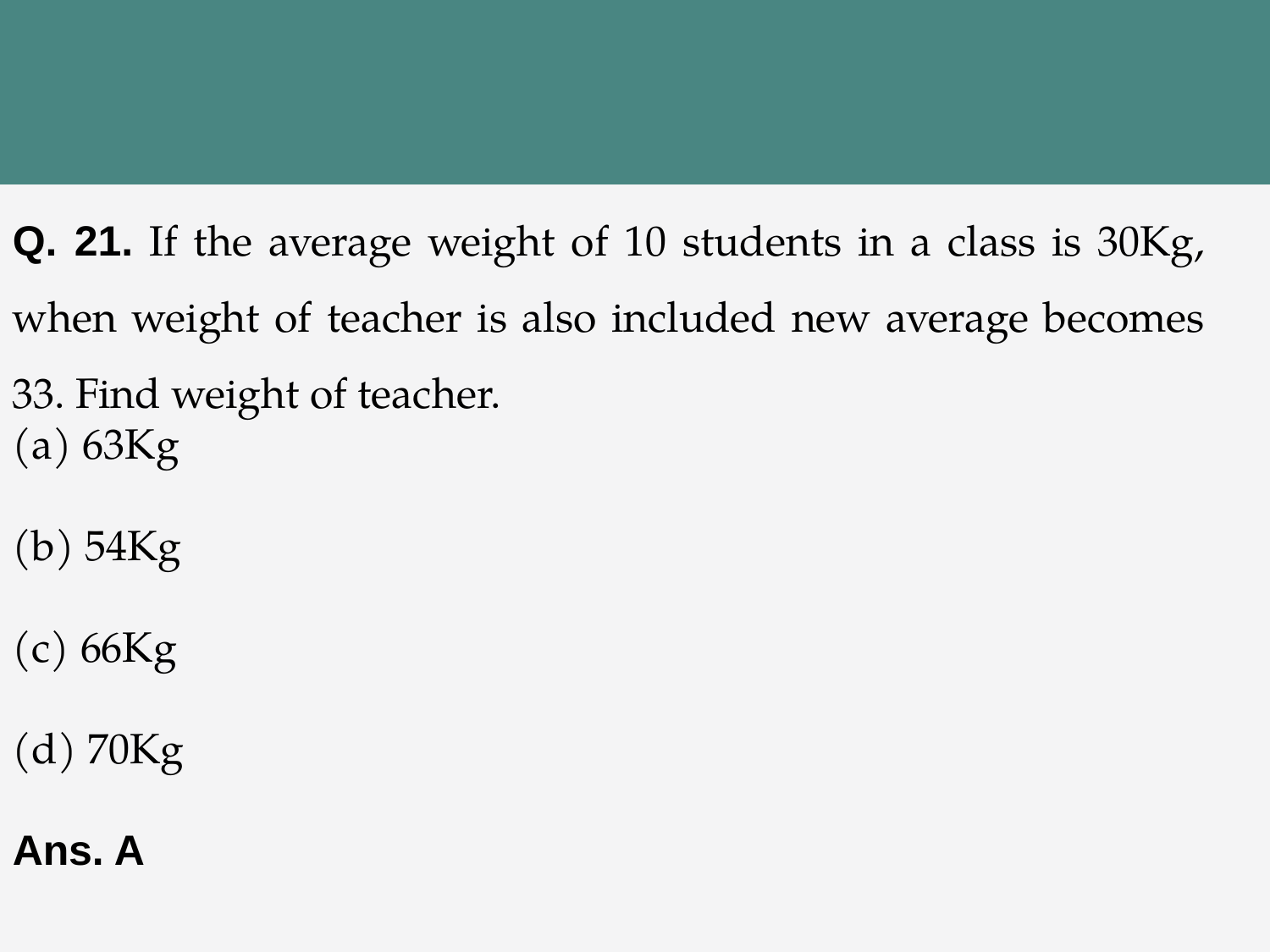

Q. 21. If the average weight of 10 students in a class is 30Kg, when weight of teacher is also included new average becomes 33. Find weight of teacher.
 63Kg

 54Kg

 66Kg

 70Kg

Ans. A